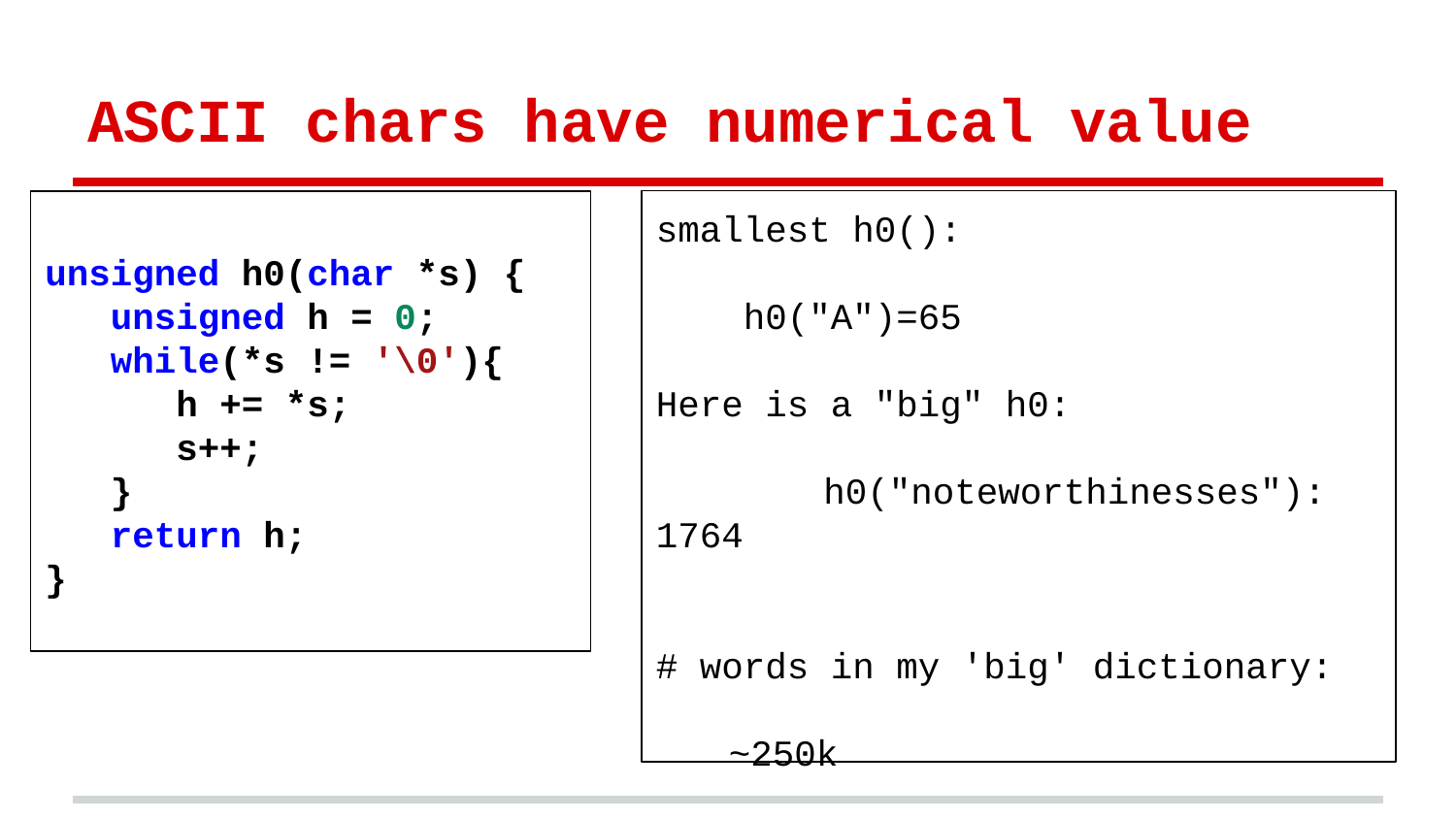

# ASCII chars have numerical value
smallest h0():

    h0("A")=65

Here is a "big" h0:

 	 h0("noteworthinesses"): 1764

# words in my 'big' dictionary:

~250k

unsigned h0(char *s) {
   unsigned h = 0;
   while(*s != '\0'){
      h += *s;
      s++;
   }
   return h;
}